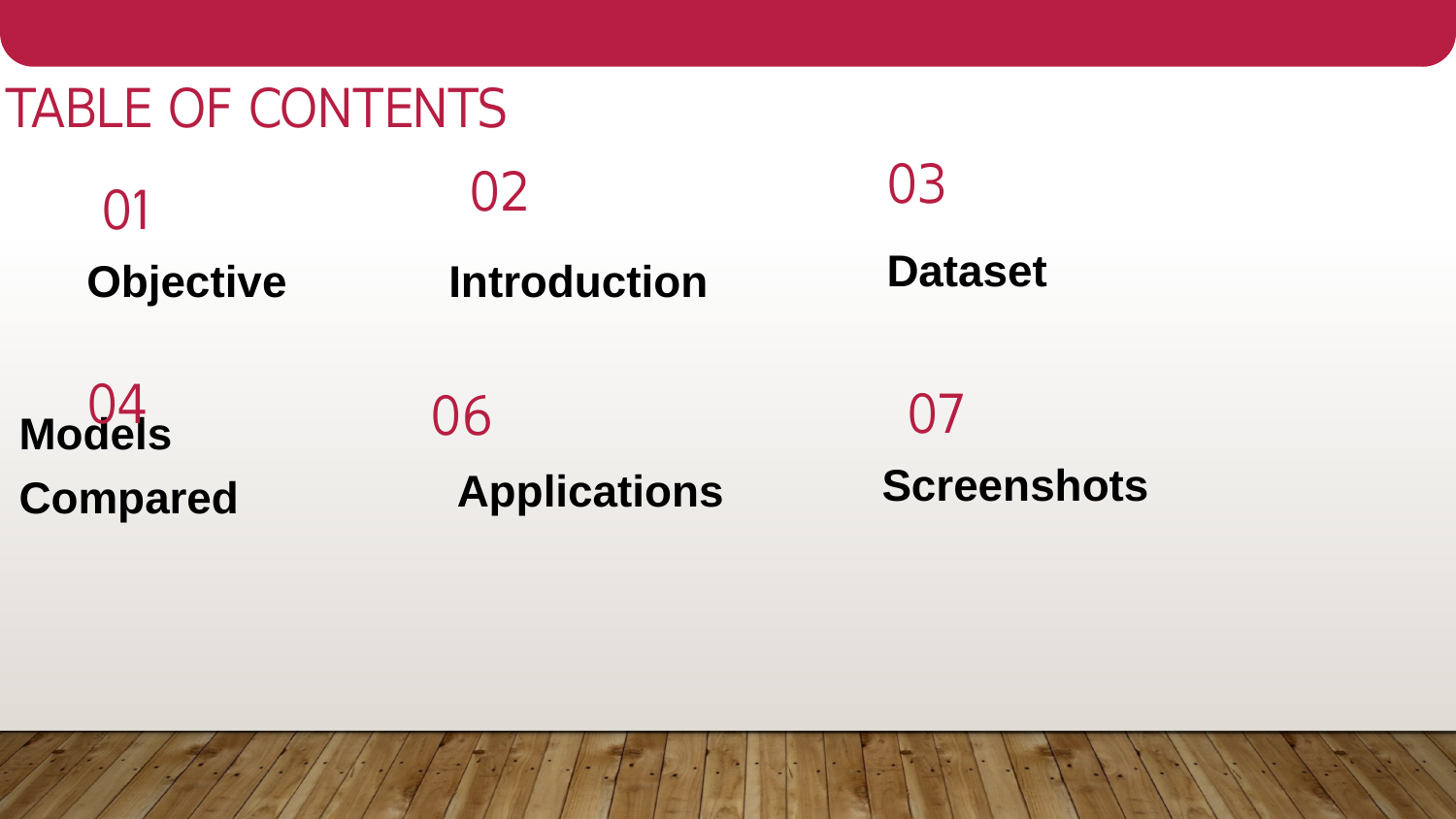

Table Of Contents
03
02
01
Objective
Introduction
Dataset

04
07
06
# Screenshots
Applications
Models Compared